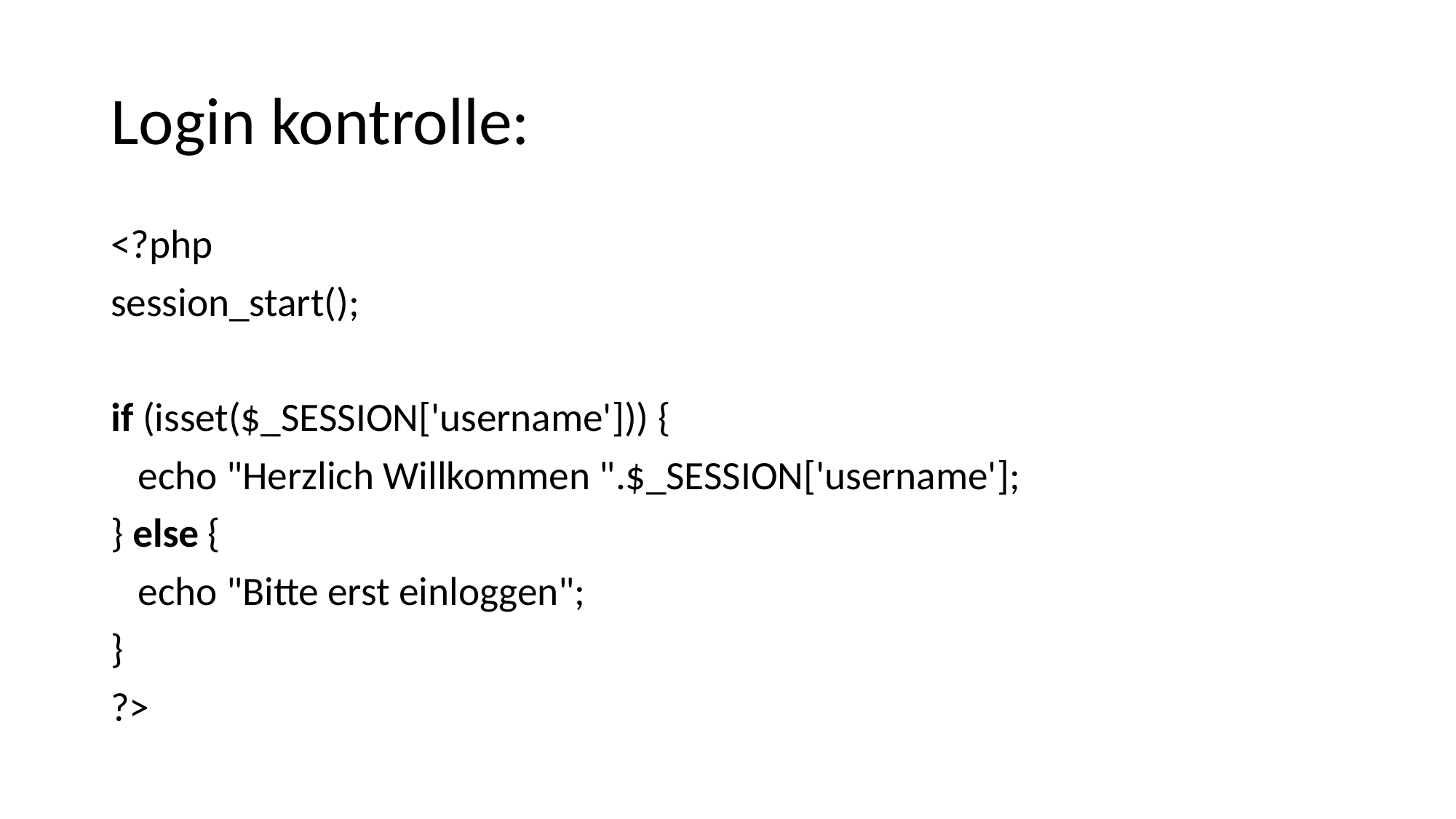

# Login kontrolle:
<?php
session_start();

if (isset($_SESSION['username'])) {
   echo "Herzlich Willkommen ".$_SESSION['username'];
} else {
   echo "Bitte erst einloggen";
}
?>